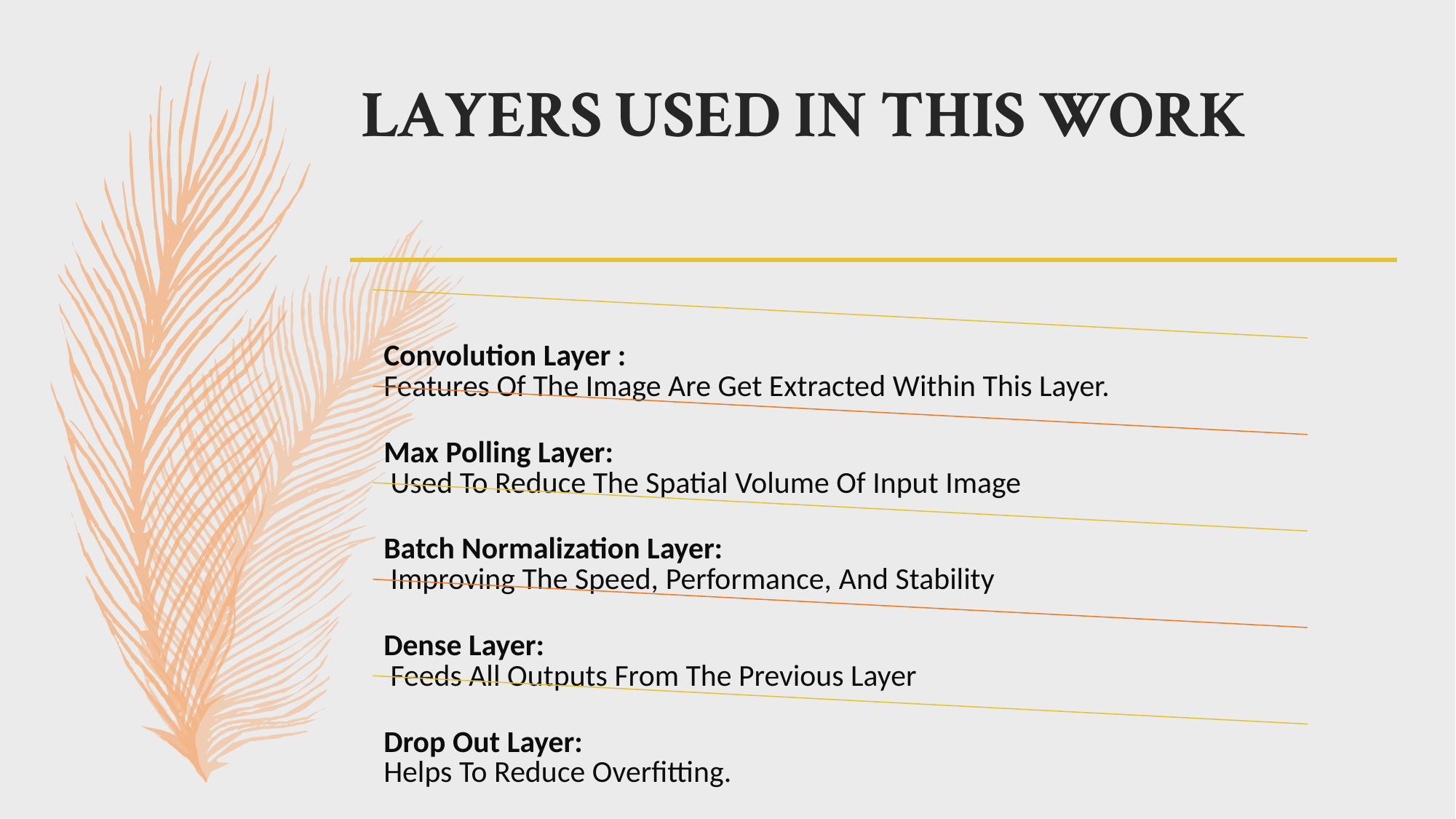

# LAYERS USED IN THIS WORK
Convolution Layer :
Features Of The Image Are Get Extracted Within This Layer.
Max Polling Layer:
 Used To Reduce The Spatial Volume Of Input Image
Batch Normalization Layer:
 Improving The Speed, Performance, And Stability
Dense Layer:
 Feeds All Outputs From The Previous Layer
Drop Out Layer:
Helps To Reduce Overfitting.